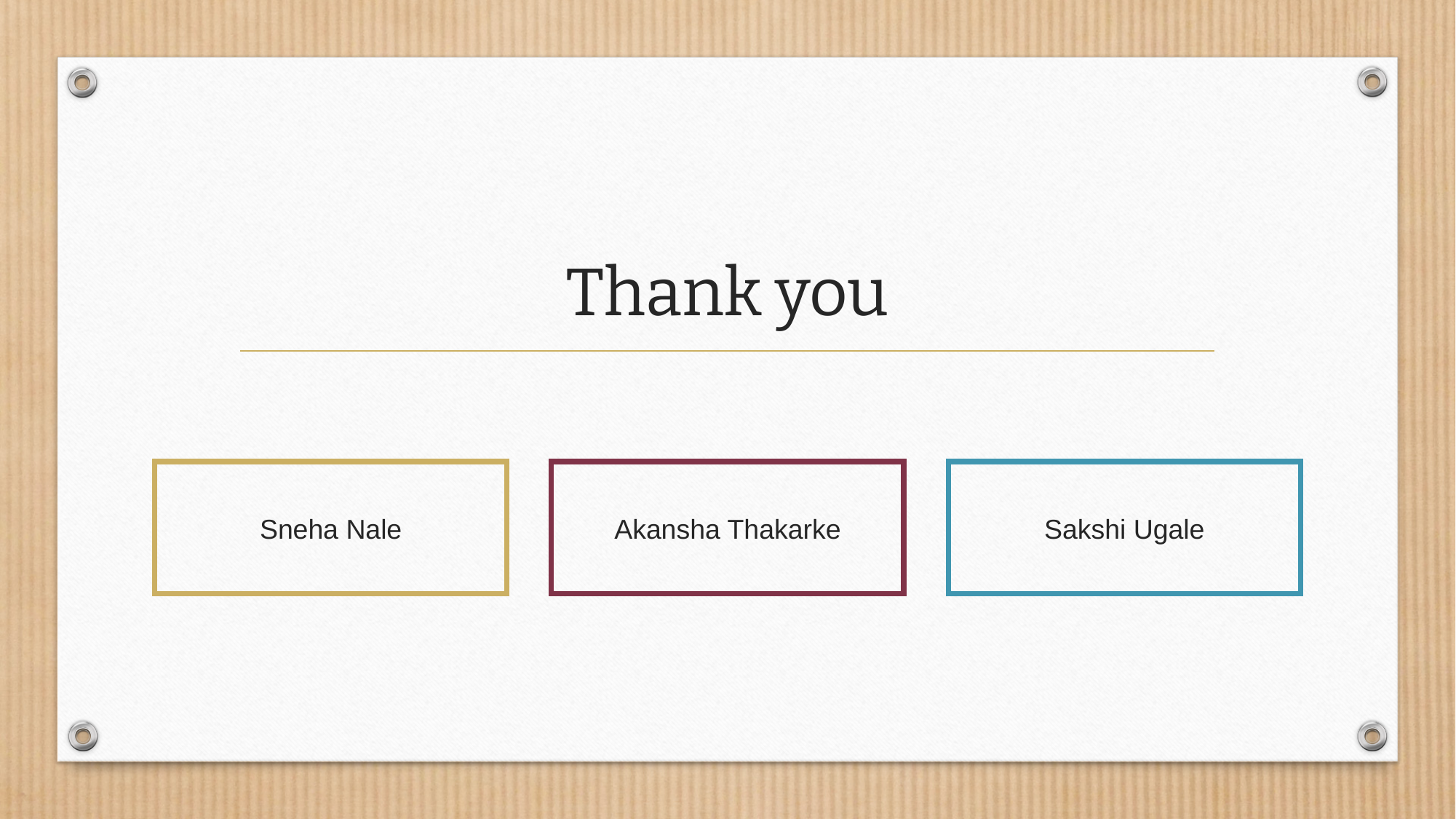

# Thank you
Sneha Nale
Akansha Thakarke
Sakshi Ugale